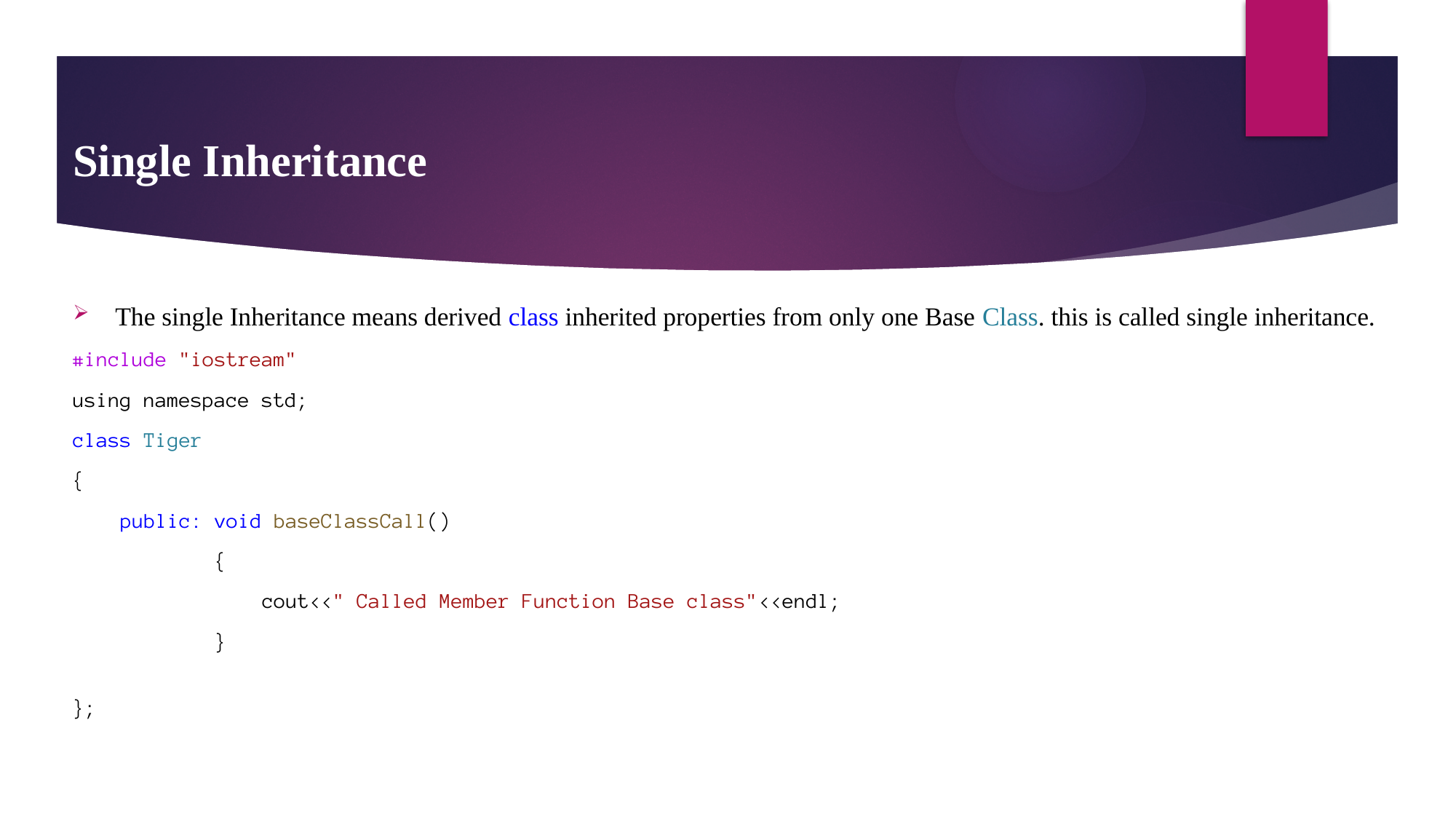

# Single Inheritance
The single Inheritance means derived class inherited properties from only one Base Class. this is called single inheritance.
#include "iostream"
using namespace std;
class Tiger
{
    public: void baseClassCall()
            {
                cout<<" Called Member Function Base class"<<endl;
            }
};